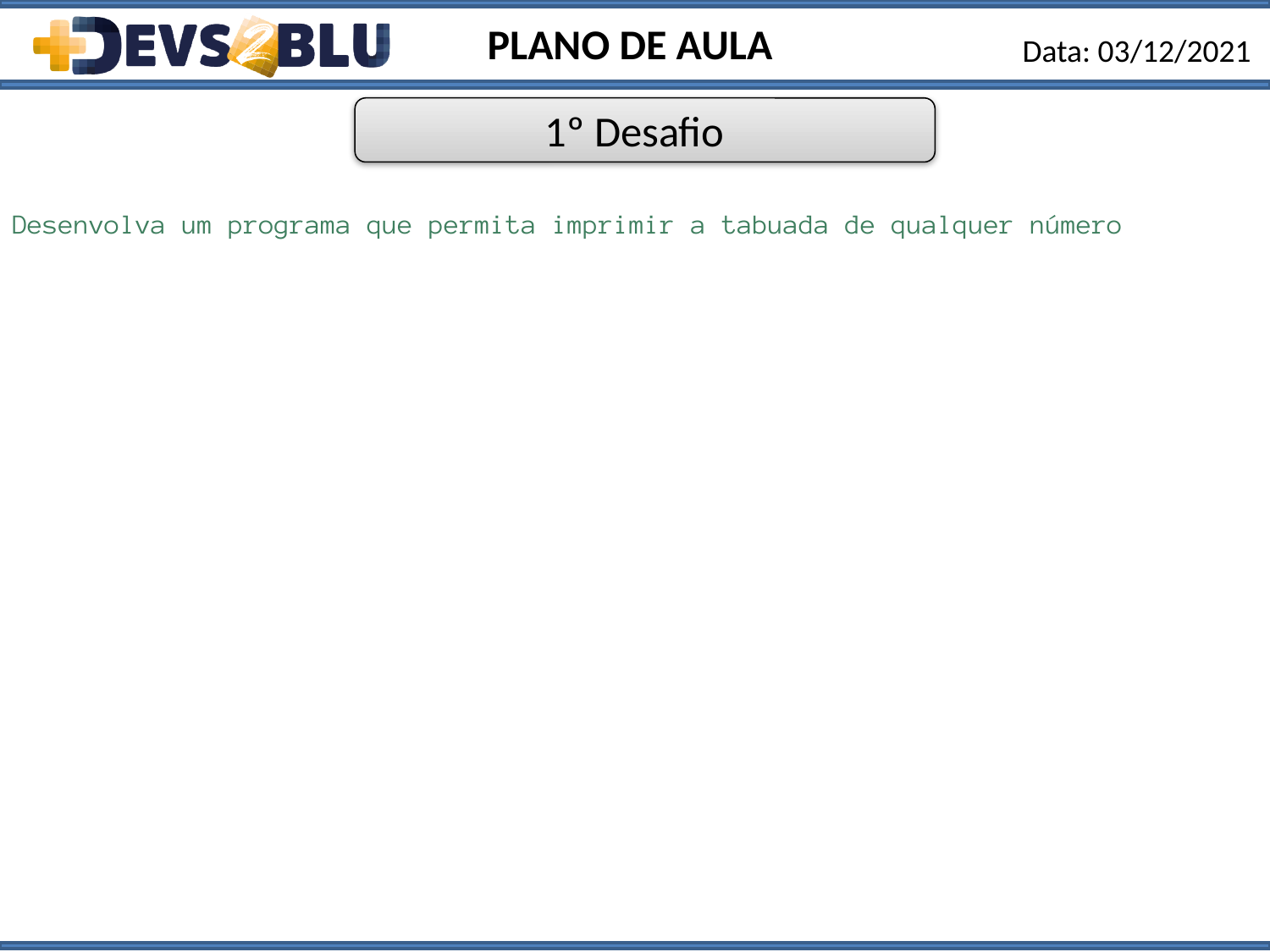

PLANO DE AULA
Data: 03/12/2021
1º Desafio

Desenvolva um programa que permita imprimir a tabuada de qualquer número